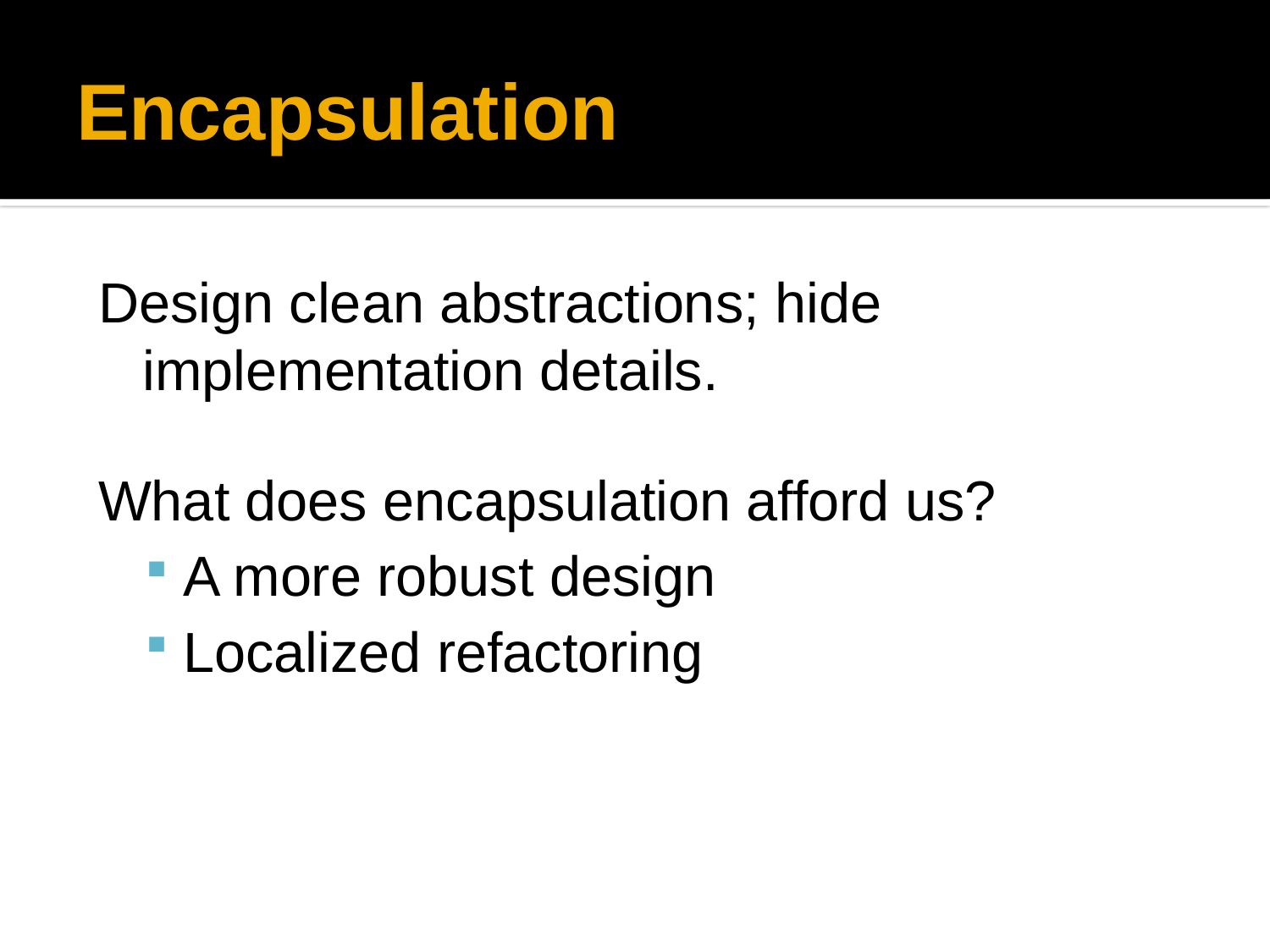

# Encapsulation
Design clean abstractions; hide implementation details.

What does encapsulation afford us?
A more robust design
Localized refactoring